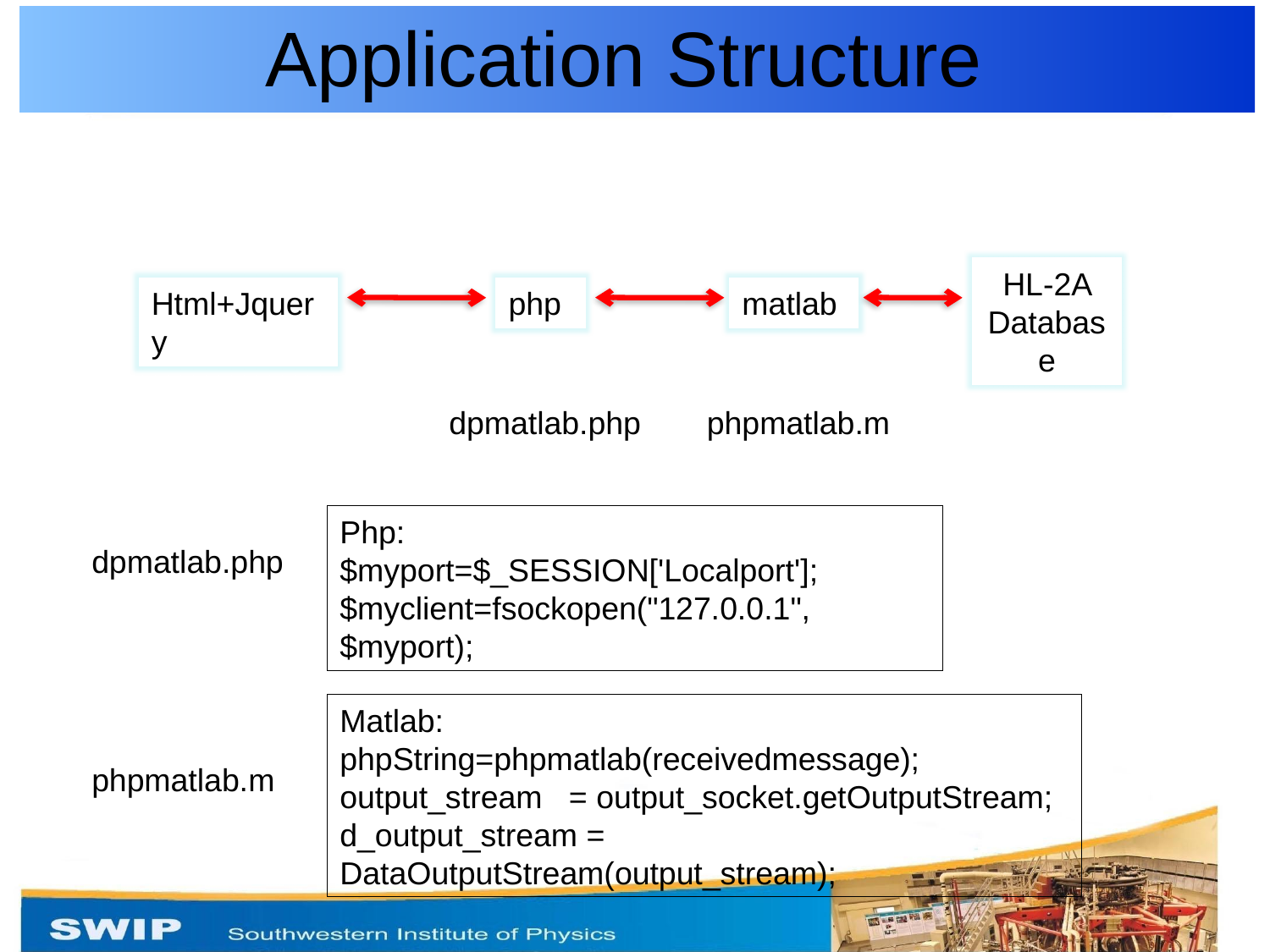

# Application Structure
HL-2A Database
Html+Jquery
php
matlab
dpmatlab.php
phpmatlab.m
Php:
$myport=$_SESSION['Localport'];
$myclient=fsockopen("127.0.0.1", $myport);
dpmatlab.php
Matlab:
phpString=phpmatlab(receivedmessage);
output_stream   = output_socket.getOutputStream;
d_output_stream = DataOutputStream(output_stream);
phpmatlab.m